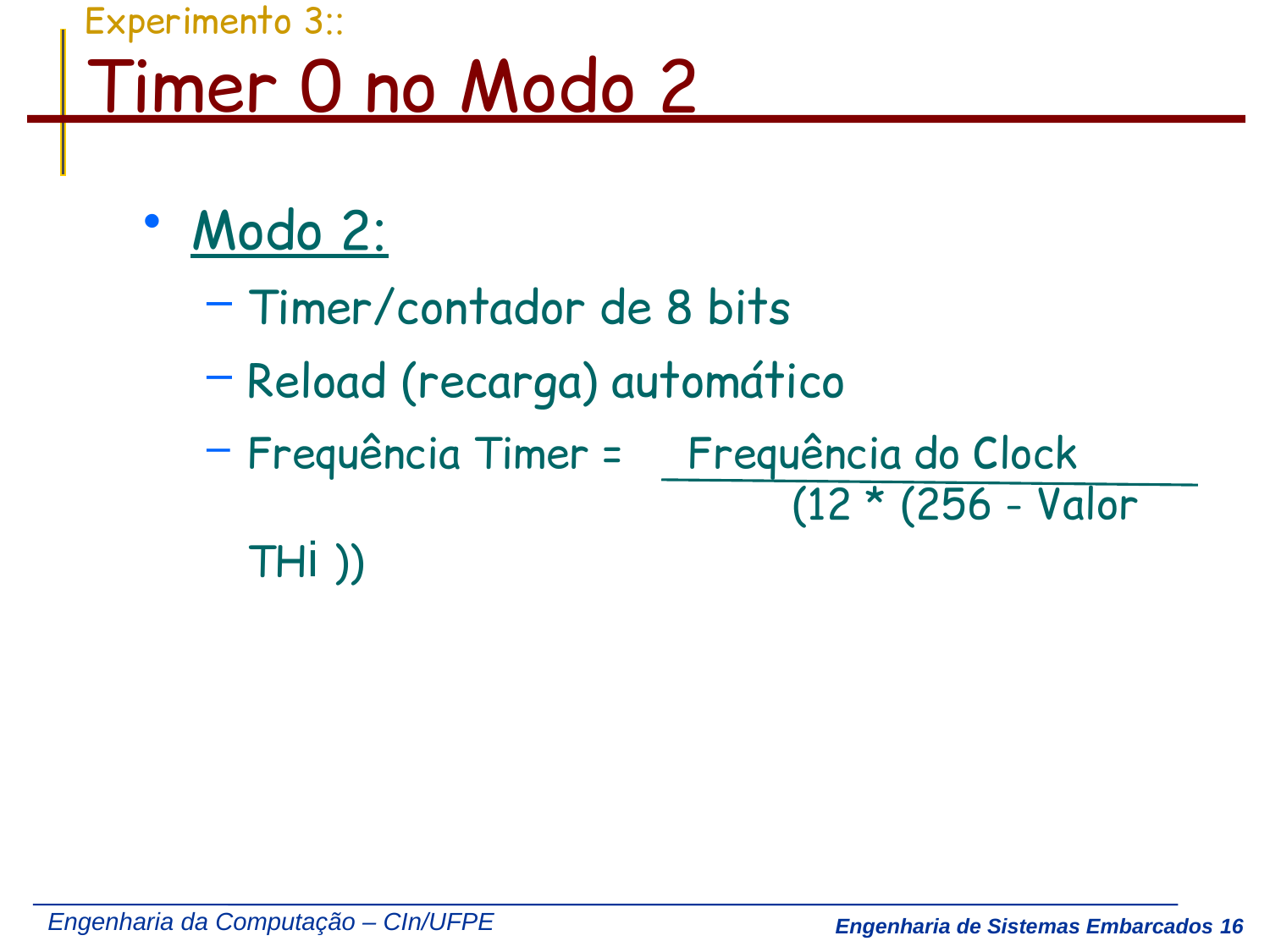

# Experimento 3:: Timer 0 no Modo 2
Modo 2:
Timer/contador de 8 bits
Reload (recarga) automático
Frequência Timer =     Frequência do Clock
			             (12 * (256 - Valor THi ))